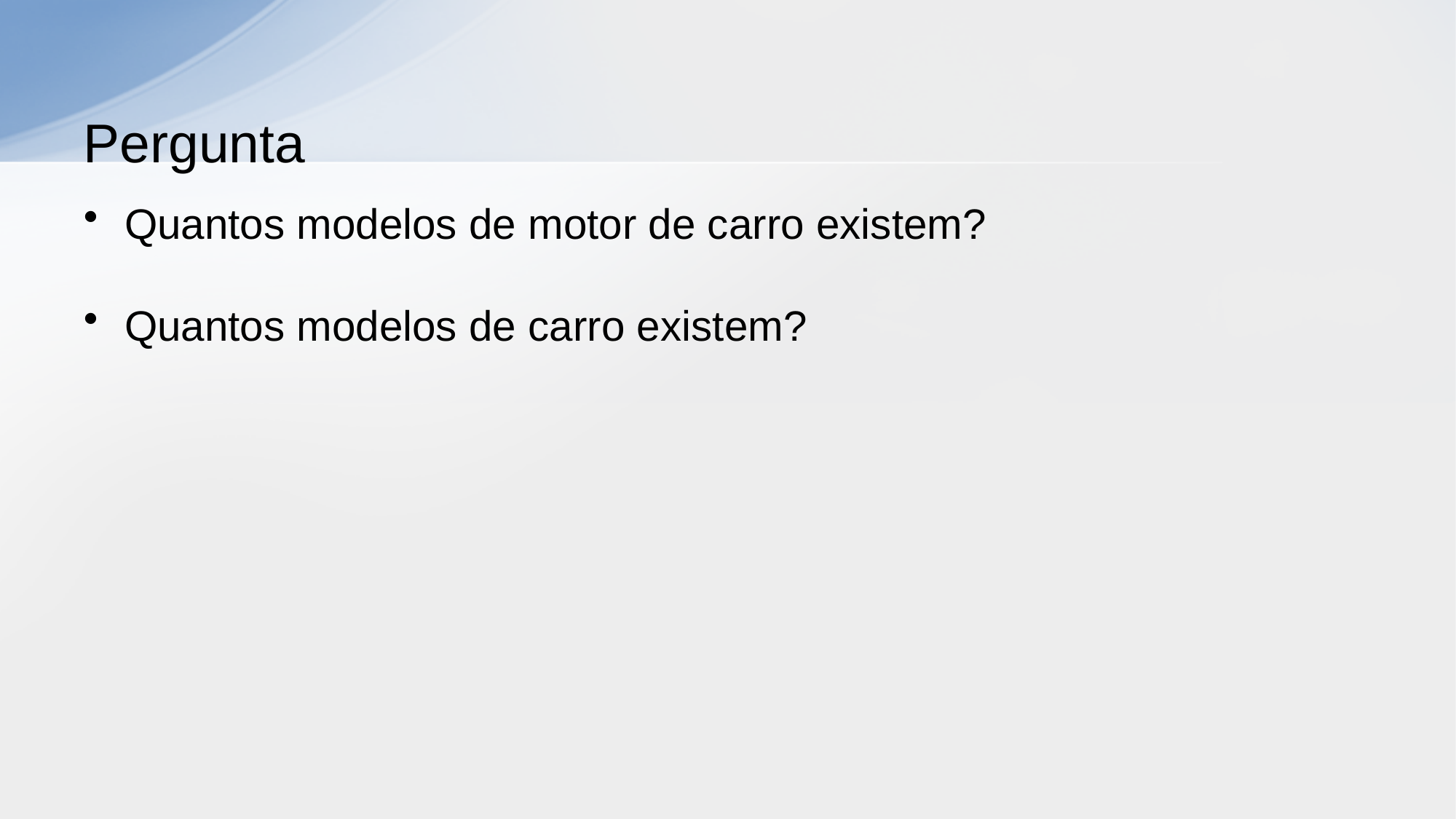

# Pergunta
Quantos modelos de motor de carro existem?

Quantos modelos de carro existem?